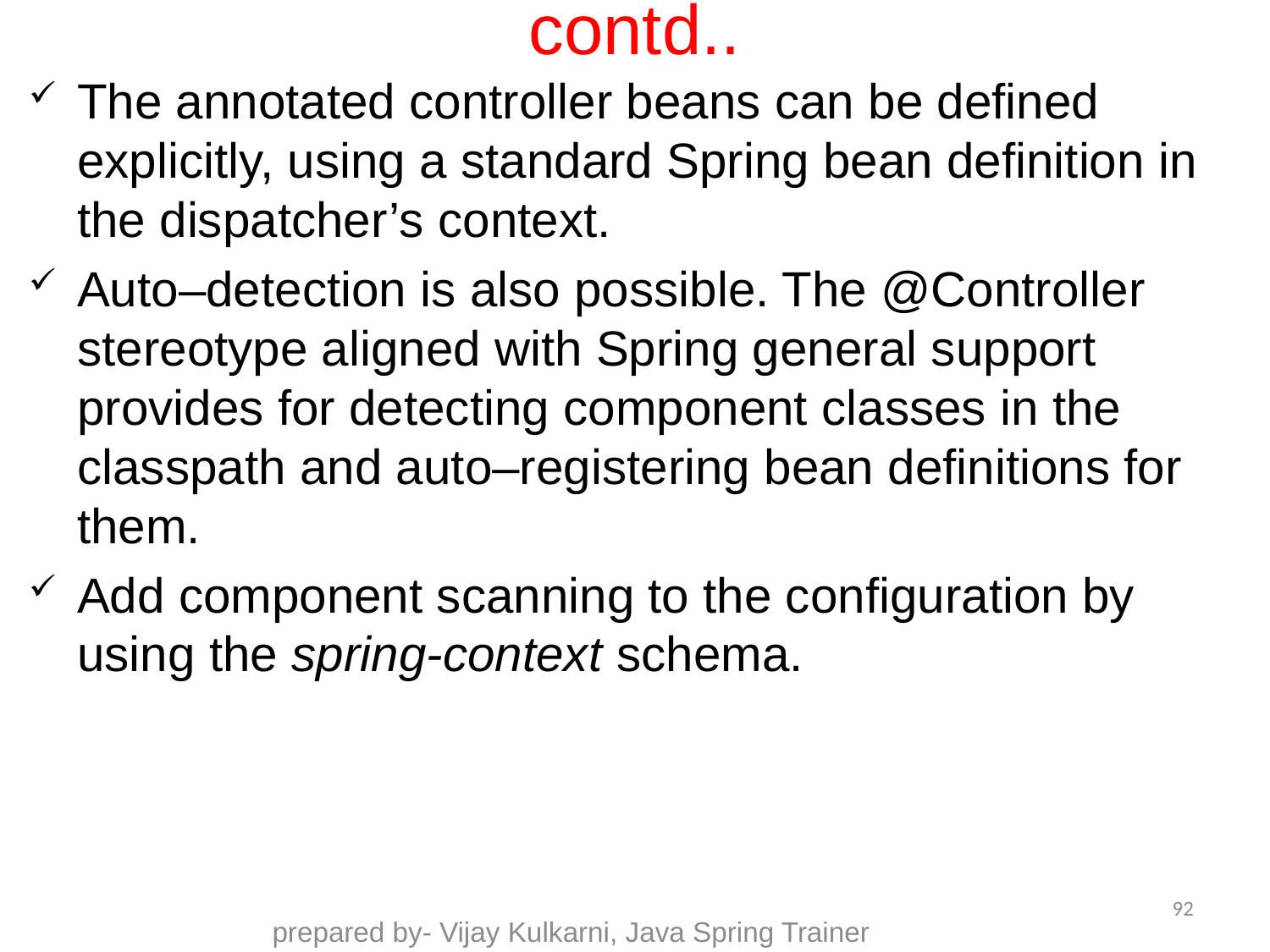

# contd..
The annotated controller beans can be defined explicitly, using a standard Spring bean definition in the dispatcher’s context.
Auto–detection is also possible. The @Controller stereotype aligned with Spring general support provides for detecting component classes in the classpath and auto–registering bean definitions for them.
Add component scanning to the configuration by using the spring-context schema.
92
prepared by- Vijay Kulkarni, Java Spring Trainer